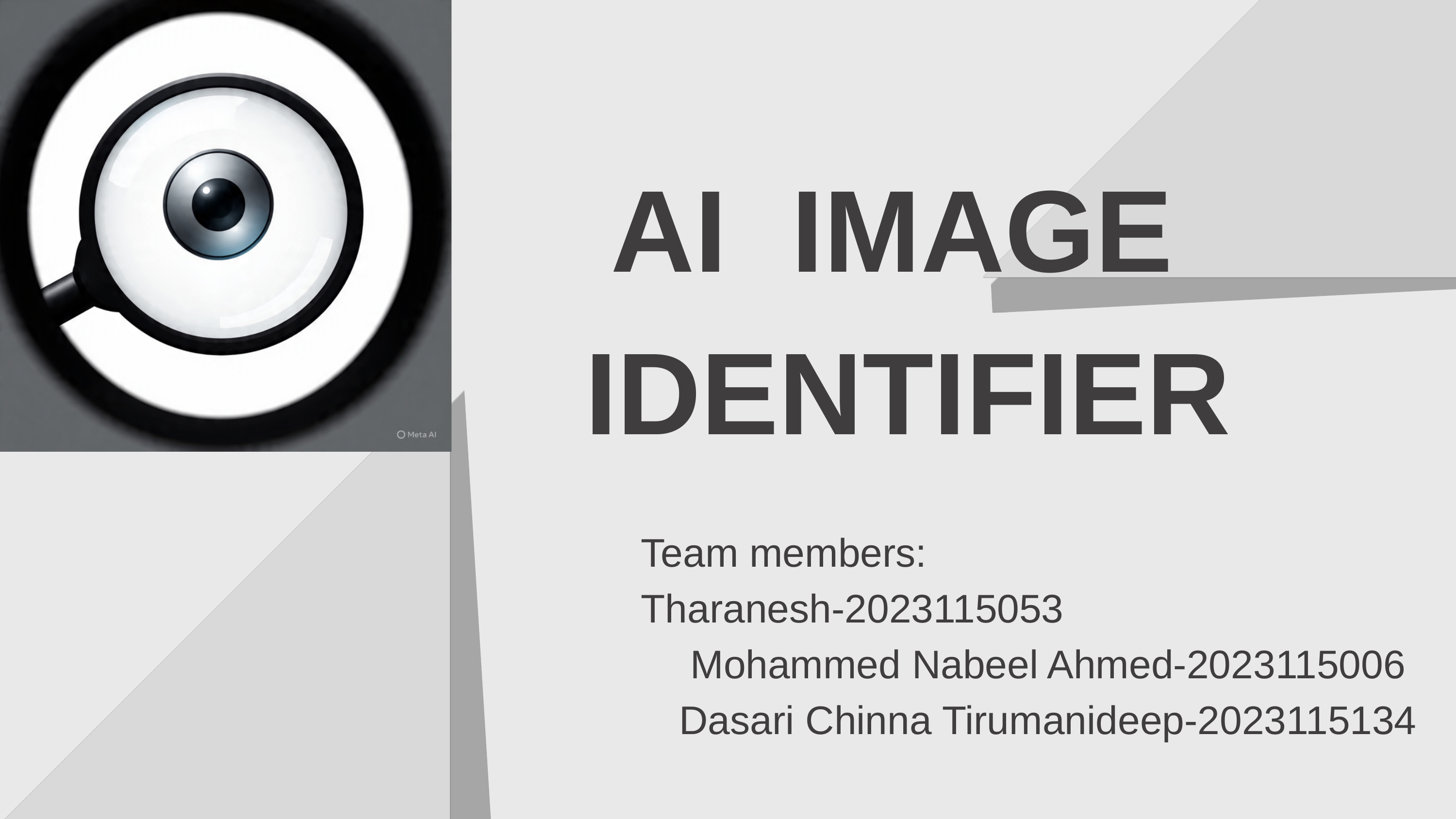

AI  IMAGE
 IDENTIFIER

Team members:
Tharanesh-2023115053
Mohammed Nabeel Ahmed-2023115006
Dasari Chinna Tirumanideep-2023115134